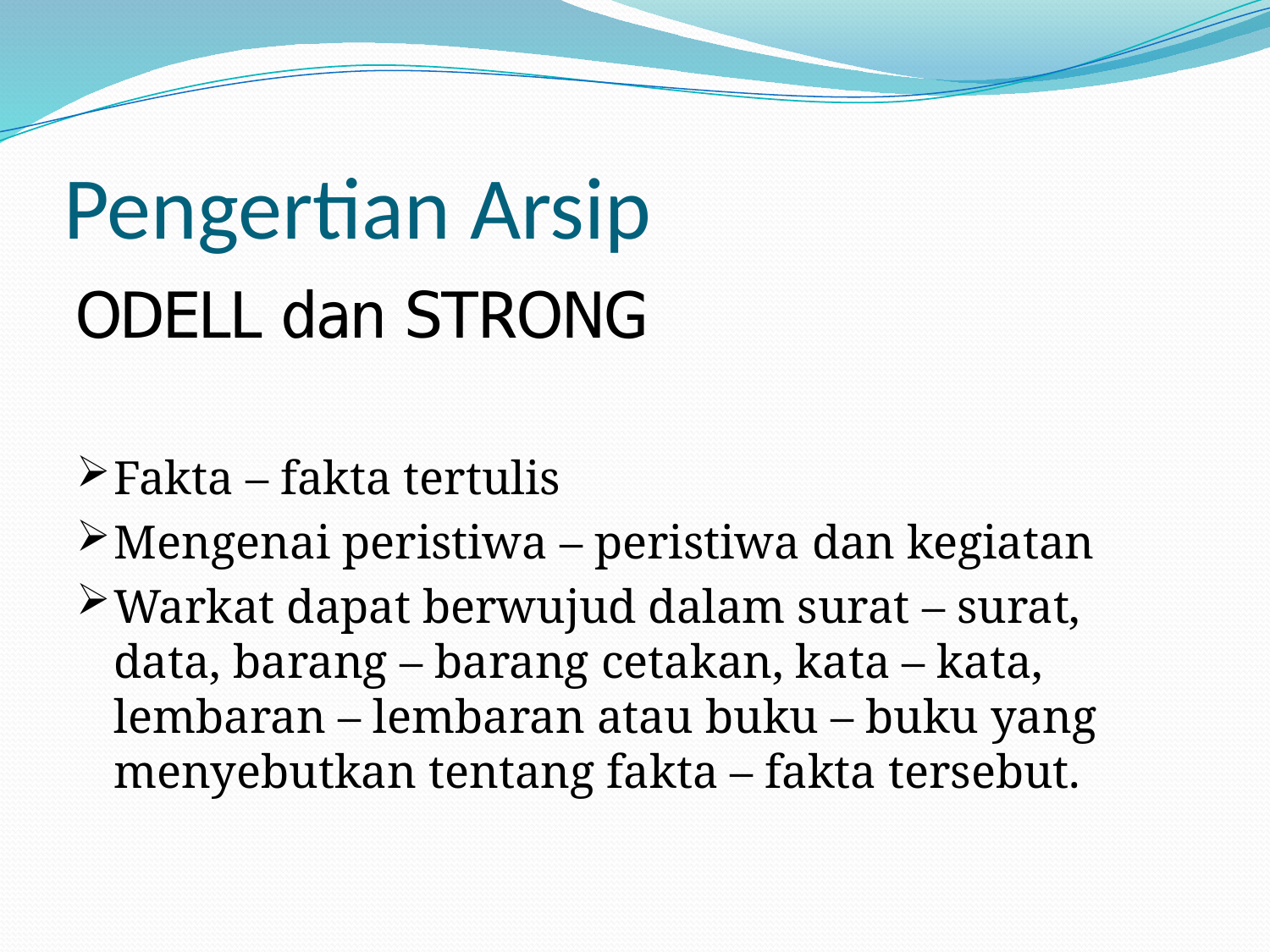

# Pengertian Arsip
ODELL dan STRONG

Fakta – fakta tertulis
Mengenai peristiwa – peristiwa dan kegiatan
Warkat dapat berwujud dalam surat – surat, data, barang – barang cetakan, kata – kata, lembaran – lembaran atau buku – buku yang menyebutkan tentang fakta – fakta tersebut.